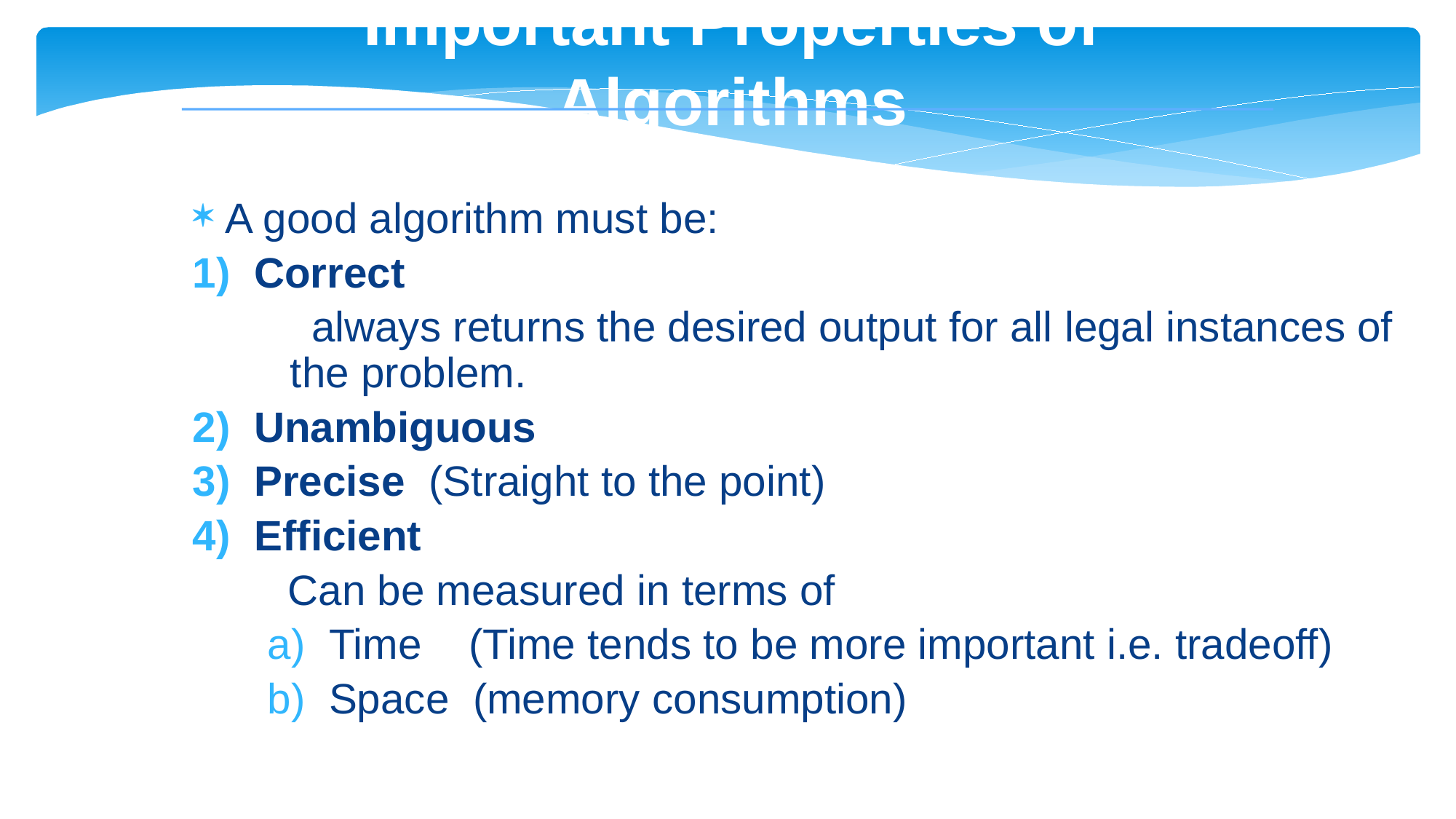

Important Properties of Algorithms

A good algorithm must be:
Correct
       always returns the desired output for all legal instances of the problem.
Unambiguous
Precise  (Straight to the point)
Efficient
     Can be measured in terms of
Time    (Time tends to be more important i.e. tradeoff)
Space  (memory consumption)